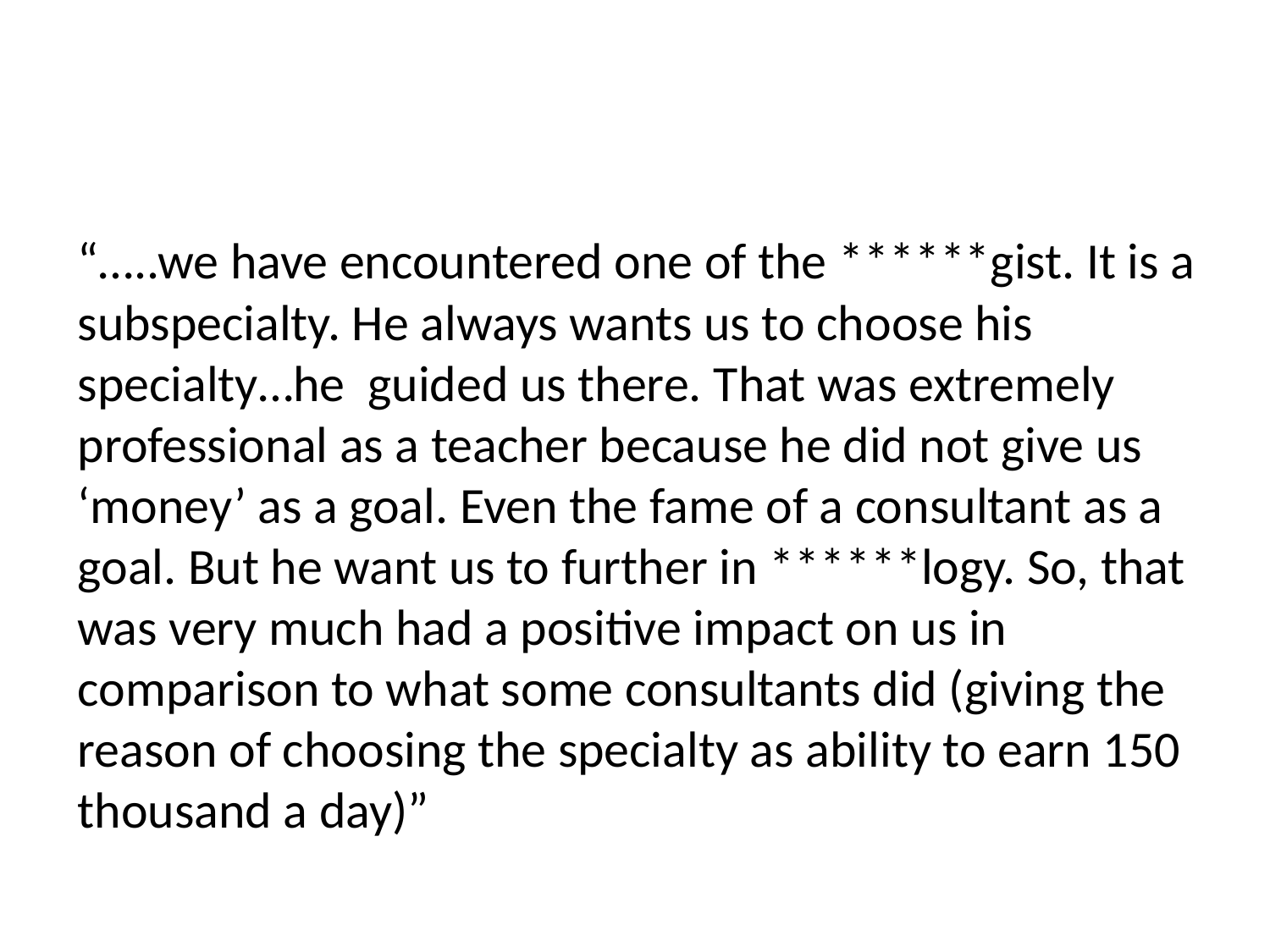

#
“…..we have encountered one of the ******gist. It is a subspecialty. He always wants us to choose his specialty…he  guided us there. That was extremely professional as a teacher because he did not give us ‘money’ as a goal. Even the fame of a consultant as a goal. But he want us to further in ******logy. So, that was very much had a positive impact on us in comparison to what some consultants did (giving the reason of choosing the specialty as ability to earn 150 thousand a day)”